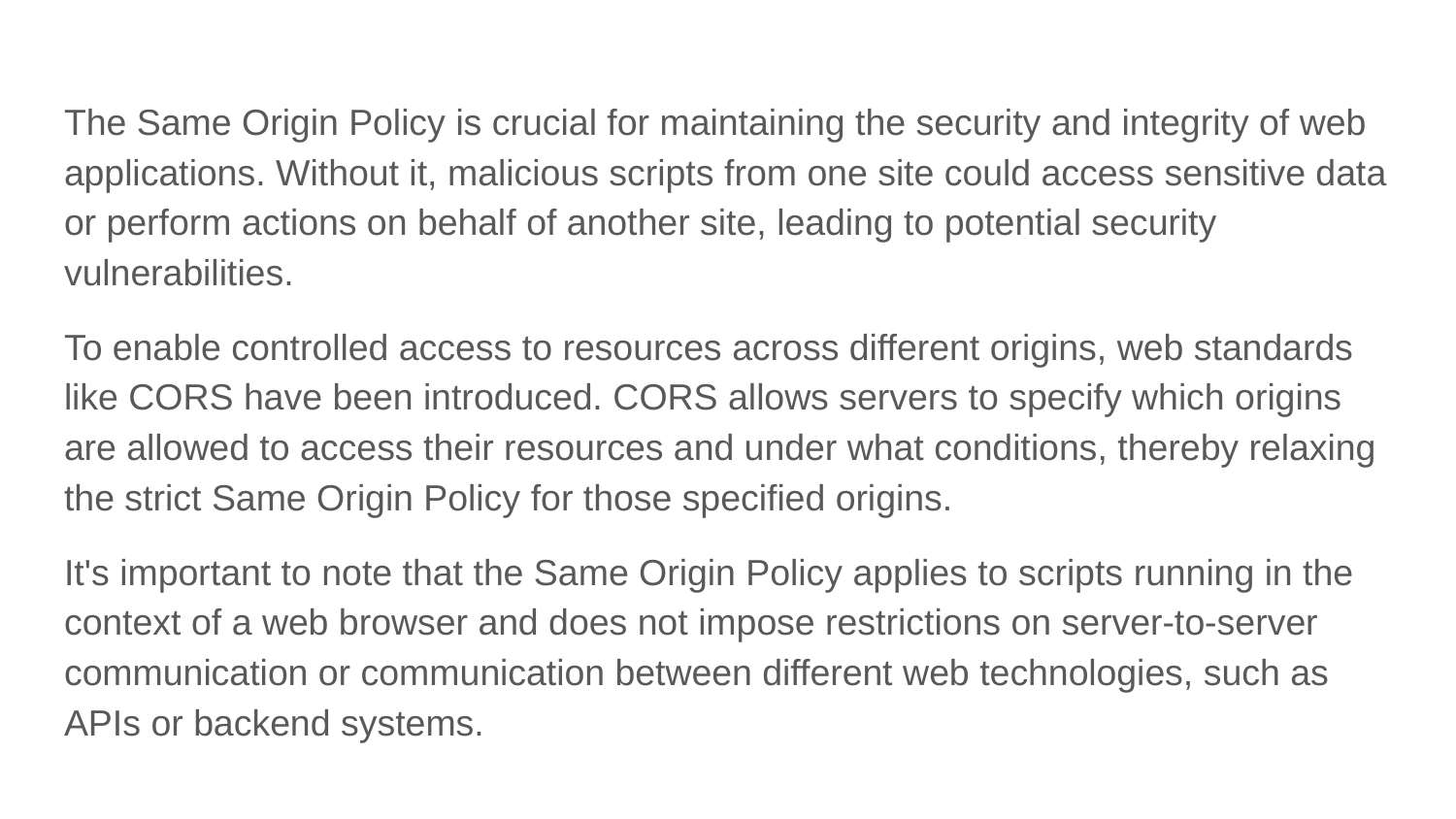

The Same Origin Policy is crucial for maintaining the security and integrity of web applications. Without it, malicious scripts from one site could access sensitive data or perform actions on behalf of another site, leading to potential security vulnerabilities.
To enable controlled access to resources across different origins, web standards like CORS have been introduced. CORS allows servers to specify which origins are allowed to access their resources and under what conditions, thereby relaxing the strict Same Origin Policy for those specified origins.
It's important to note that the Same Origin Policy applies to scripts running in the context of a web browser and does not impose restrictions on server-to-server communication or communication between different web technologies, such as APIs or backend systems.